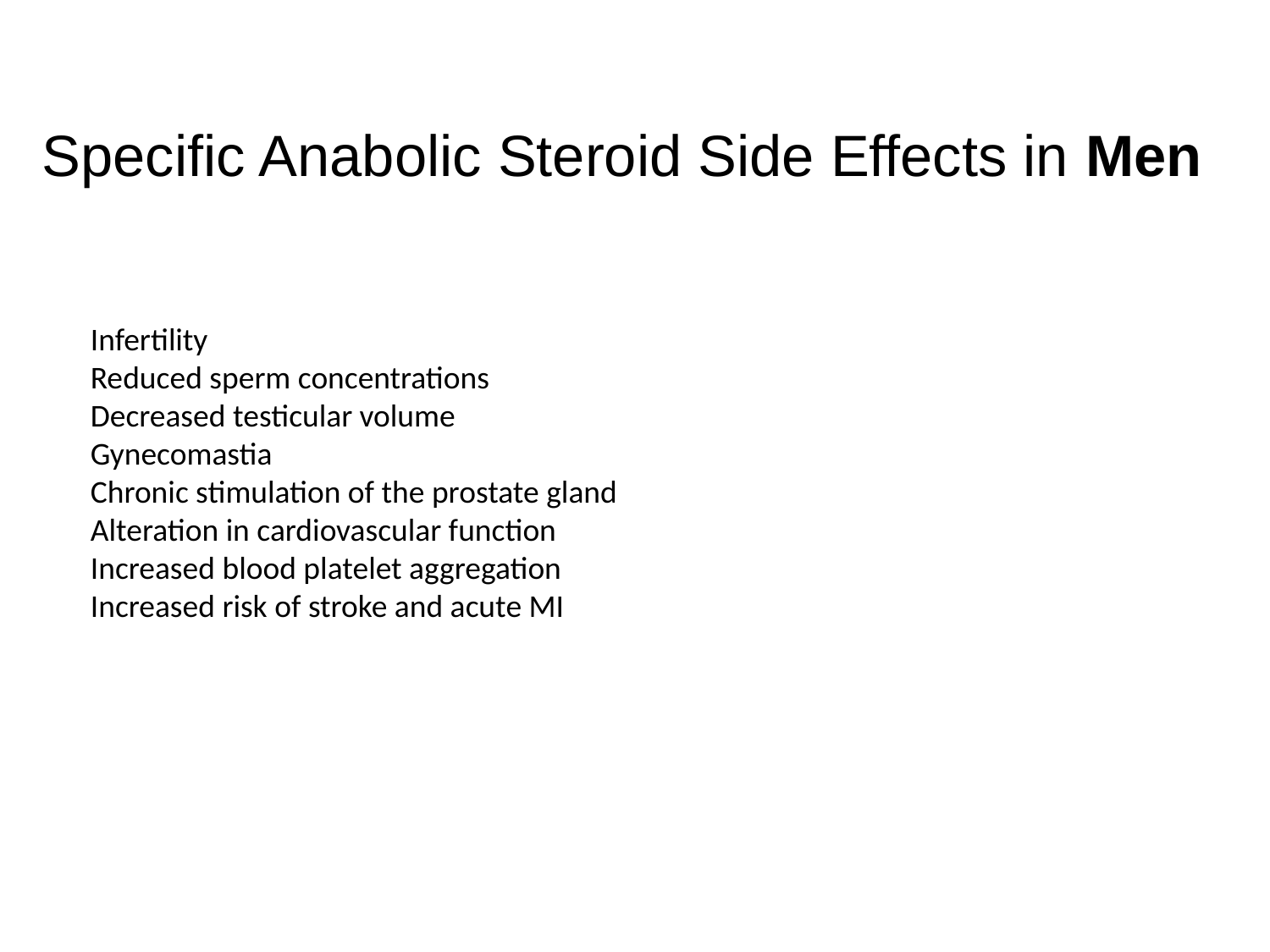

# Specific Anabolic Steroid Side Effects in Men
Infertility
Reduced sperm concentrations
Decreased testicular volume
Gynecomastia
Chronic stimulation of the prostate gland
Alteration in cardiovascular function
Increased blood platelet aggregation
Increased risk of stroke and acute MI